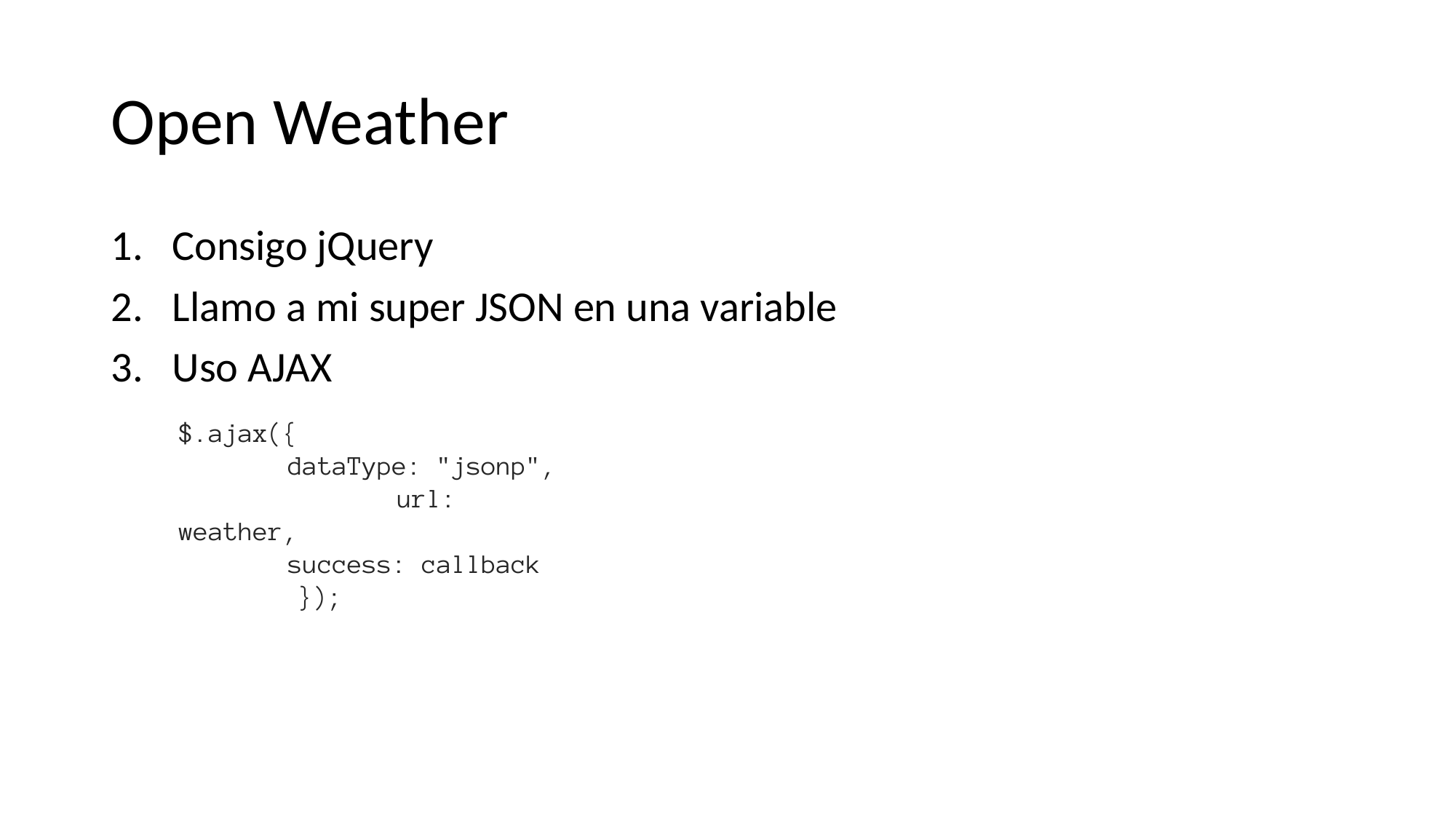

# Open Weather
Consigo jQuery
Llamo a mi super JSON en una variable
Uso AJAX
$.ajax({                 	dataType: "jsonp",              	url: weather,              	success: callback            });